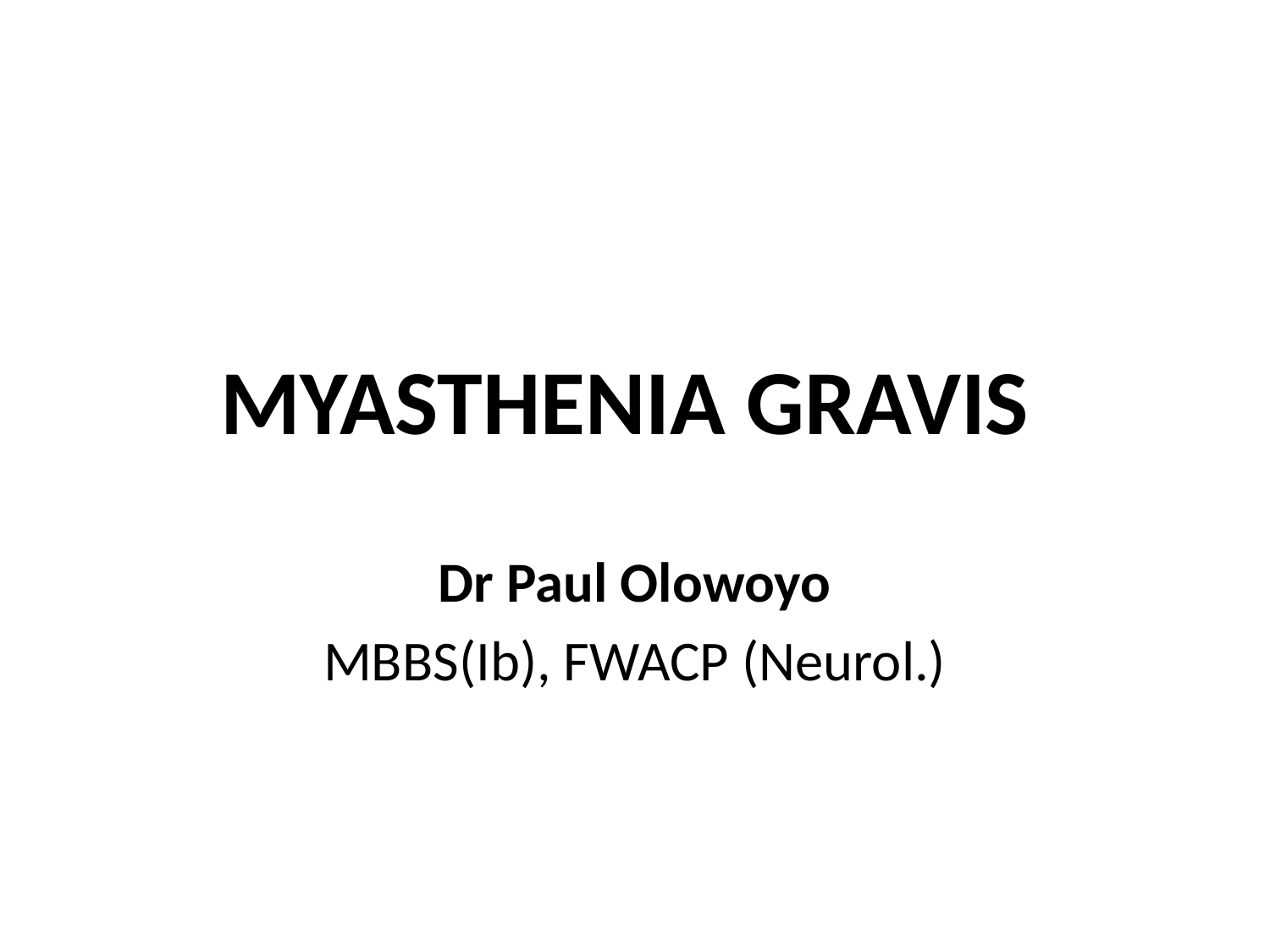

# MYASTHENIA GRAVIS
Dr Paul Olowoyo
MBBS(Ib), FWACP (Neurol.)